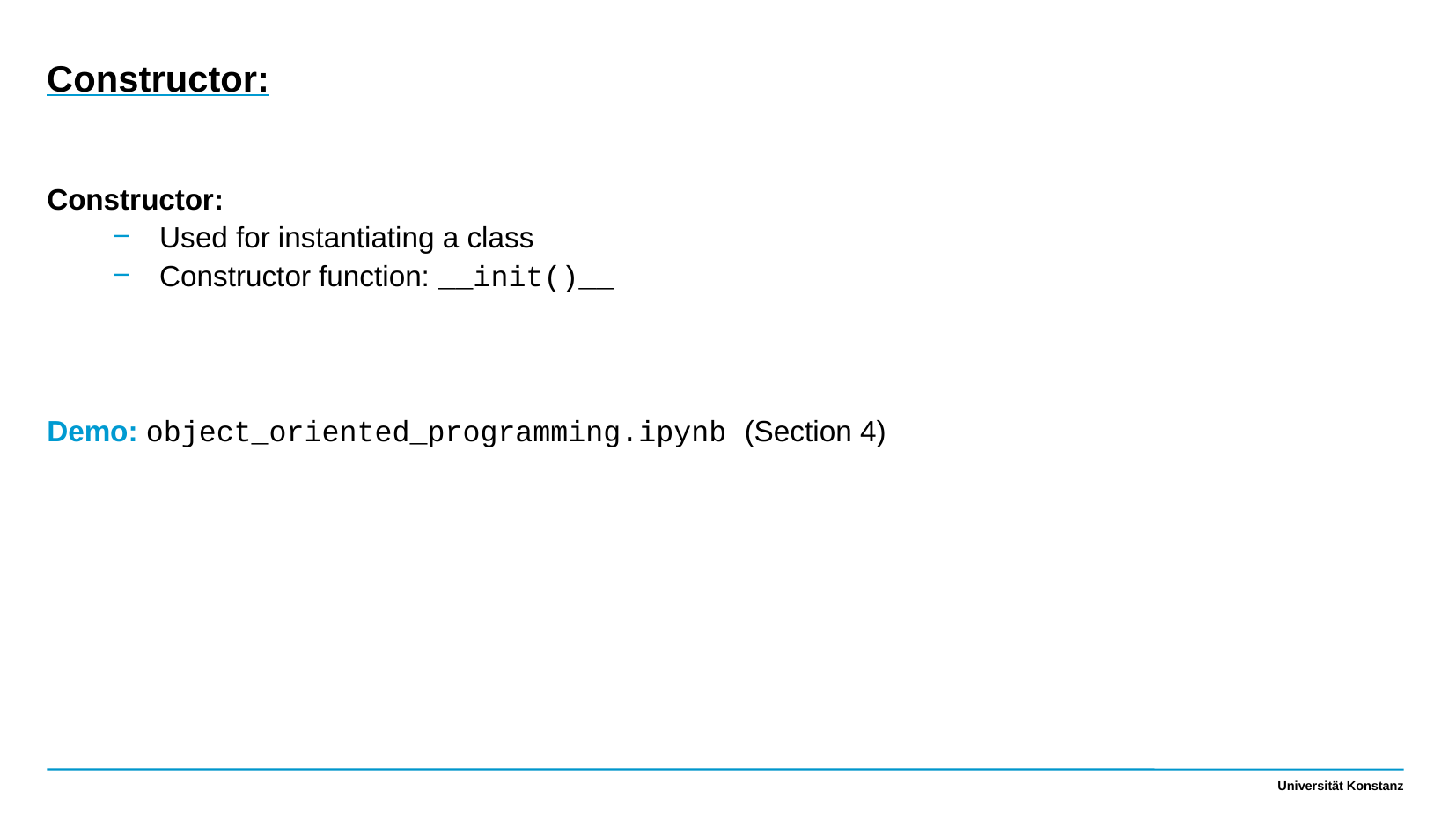

Constructor:
Constructor:
Used for instantiating a class
Constructor function: __init()__

Demo: object_oriented_programming.ipynb (Section 4)